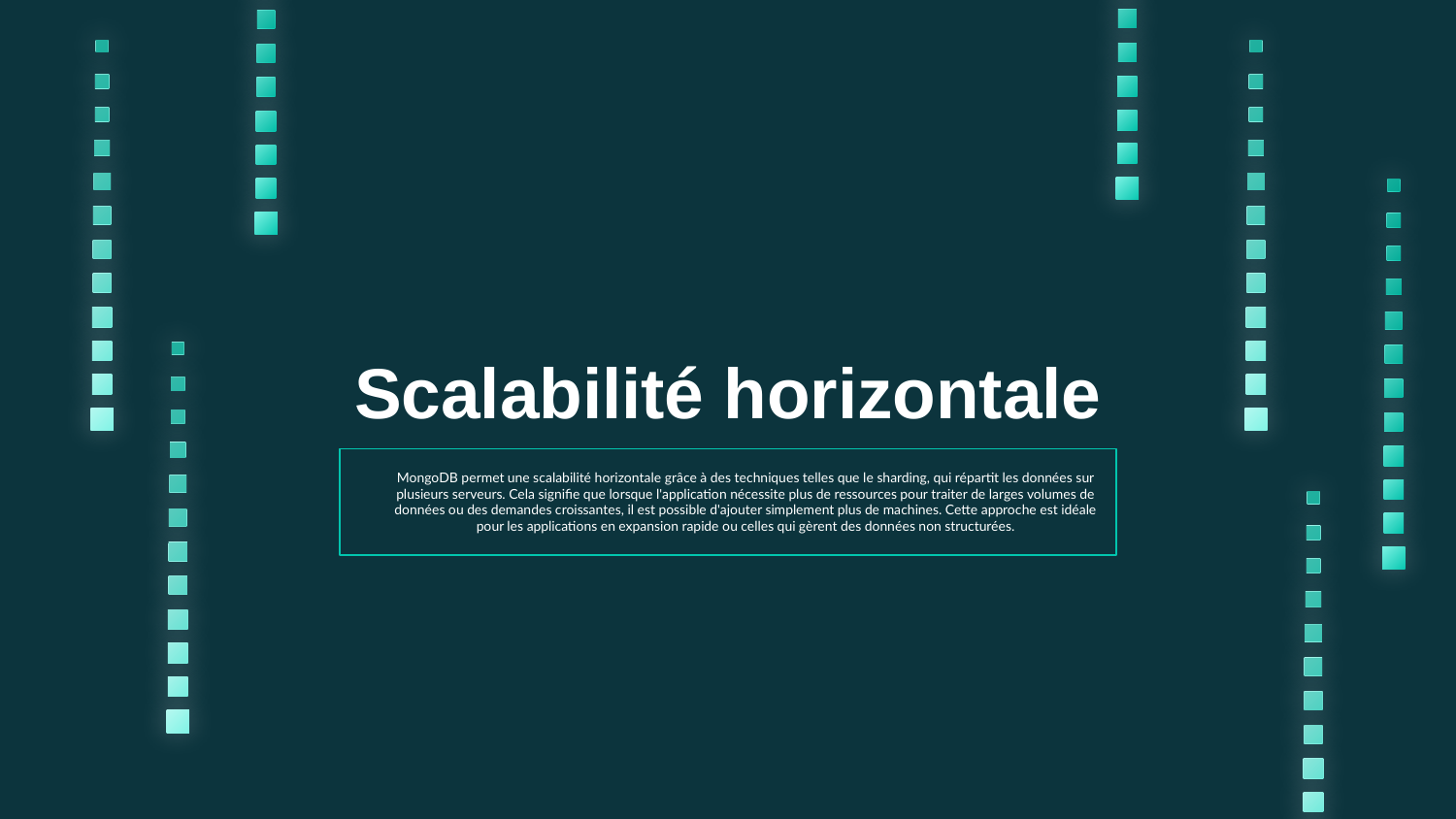

# Scalabilité horizontale

MongoDB permet une scalabilité horizontale grâce à des techniques telles que le sharding, qui répartit les données sur plusieurs serveurs. Cela signifie que lorsque l'application nécessite plus de ressources pour traiter de larges volumes de données ou des demandes croissantes, il est possible d'ajouter simplement plus de machines. Cette approche est idéale pour les applications en expansion rapide ou celles qui gèrent des données non structurées.